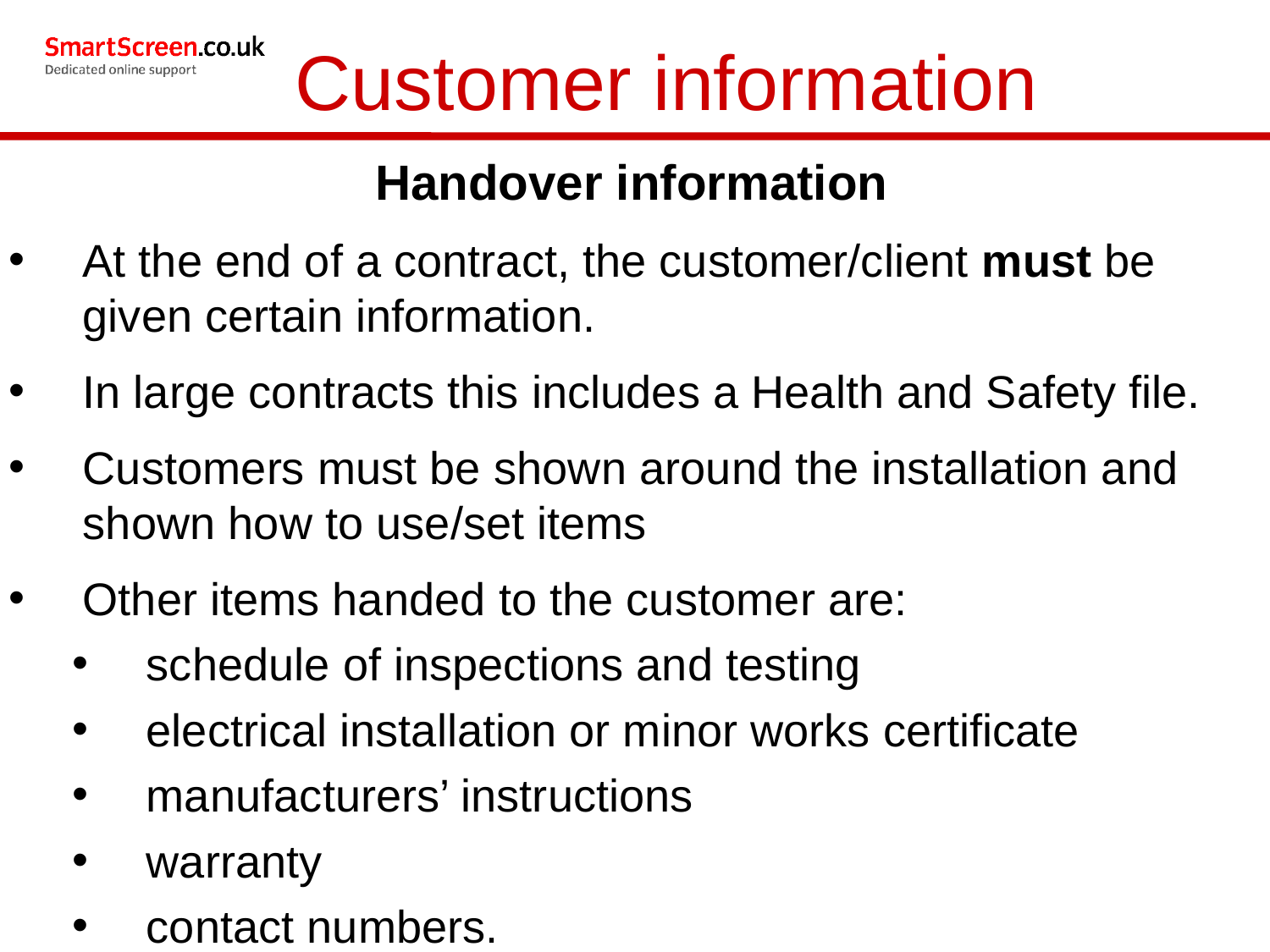

Customer information

Handover information
At the end of a contract, the customer/client must be given certain information.
In large contracts this includes a Health and Safety file.
Customers must be shown around the installation and shown how to use/set items
Other items handed to the customer are:
schedule of inspections and testing
electrical installation or minor works certificate
manufacturers’ instructions
warranty
contact numbers.